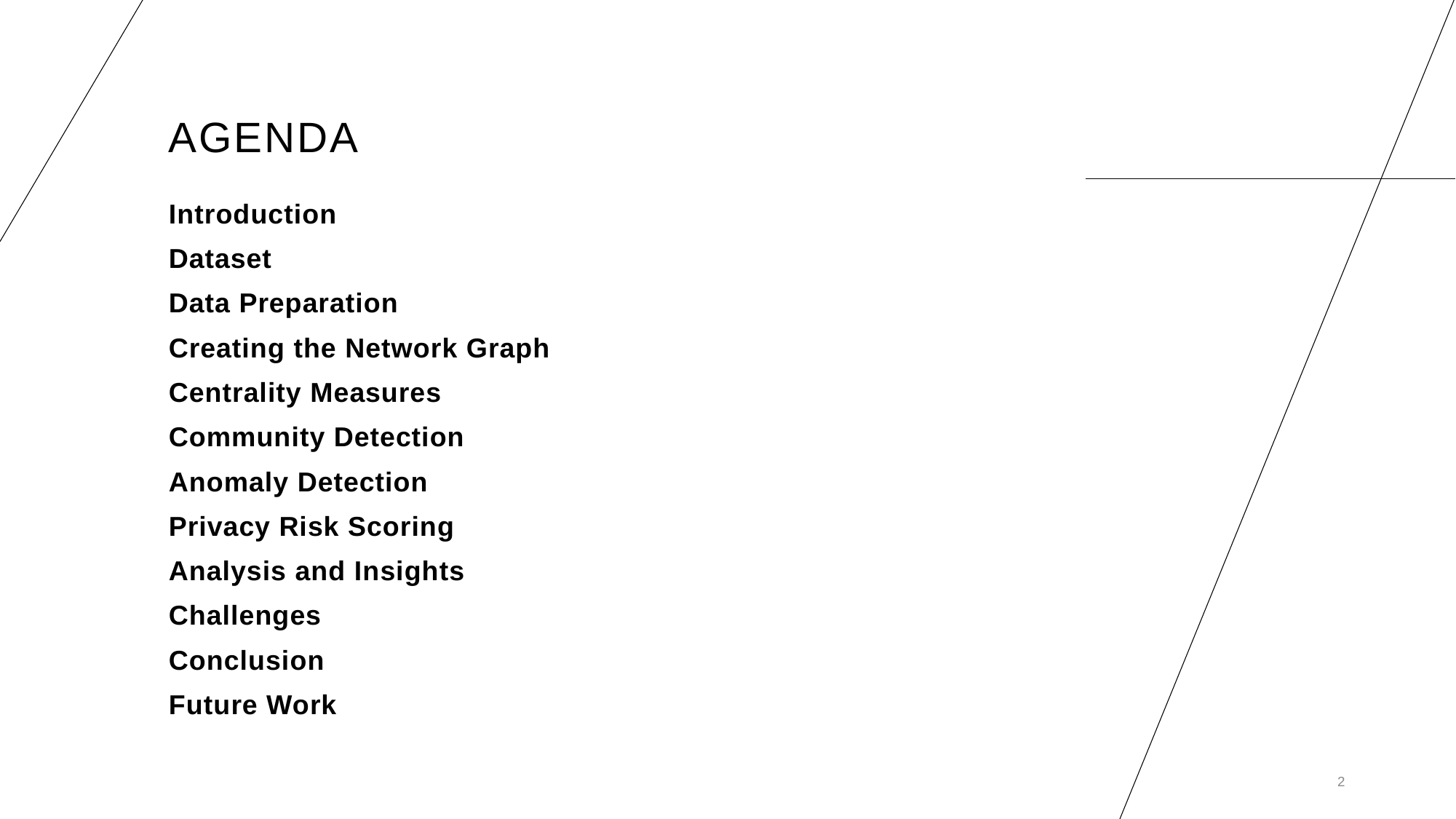

# AGENDA
Introduction
Dataset
Data Preparation
Creating the Network Graph
Centrality Measures
Community Detection
Anomaly Detection
Privacy Risk Scoring
Analysis and Insights
Challenges
Conclusion
Future Work
2